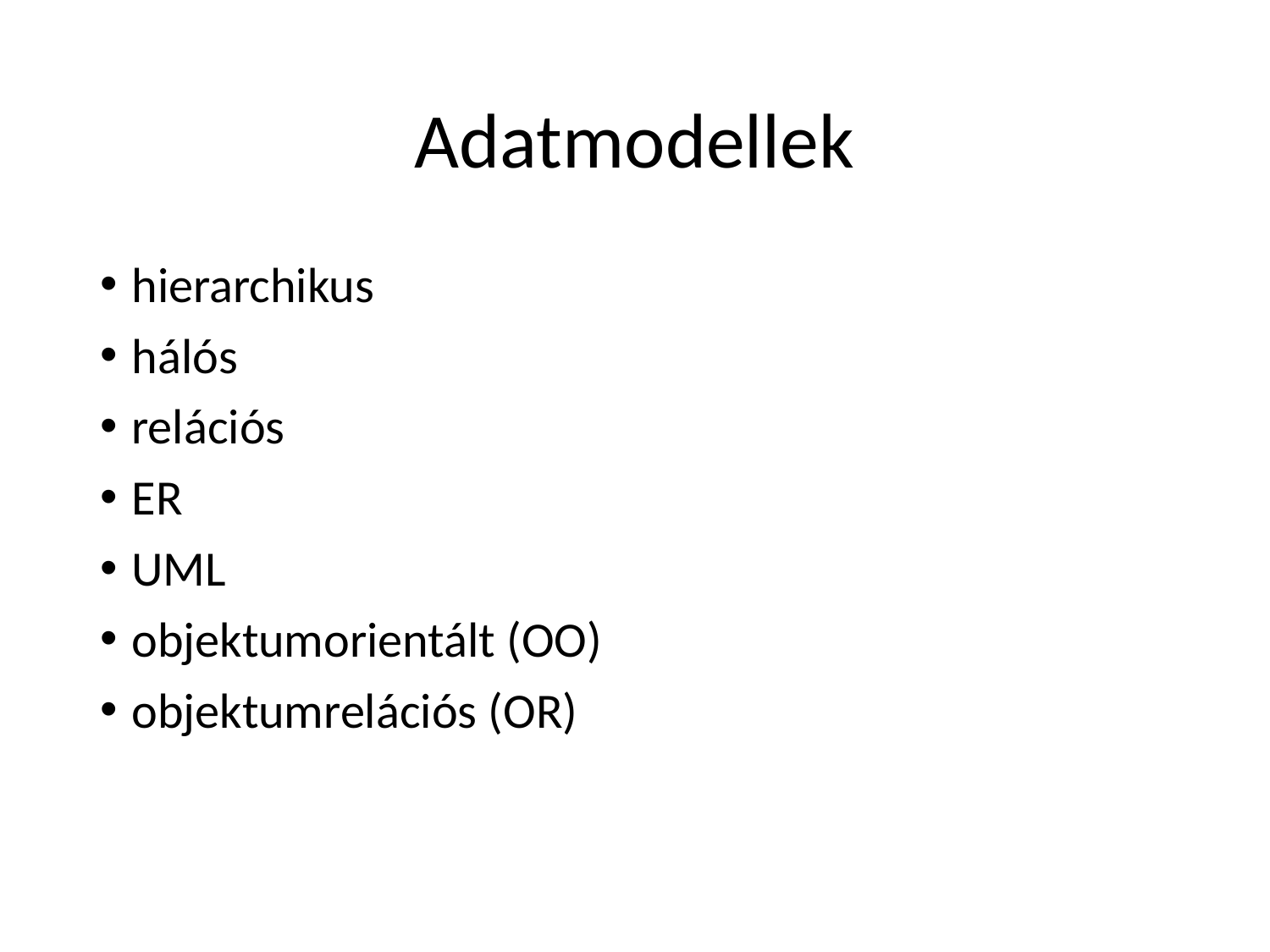

# Adatmodellek
hierarchikus
hálós
relációs
ER
UML
objektumorientált (OO)
objektumrelációs (OR)